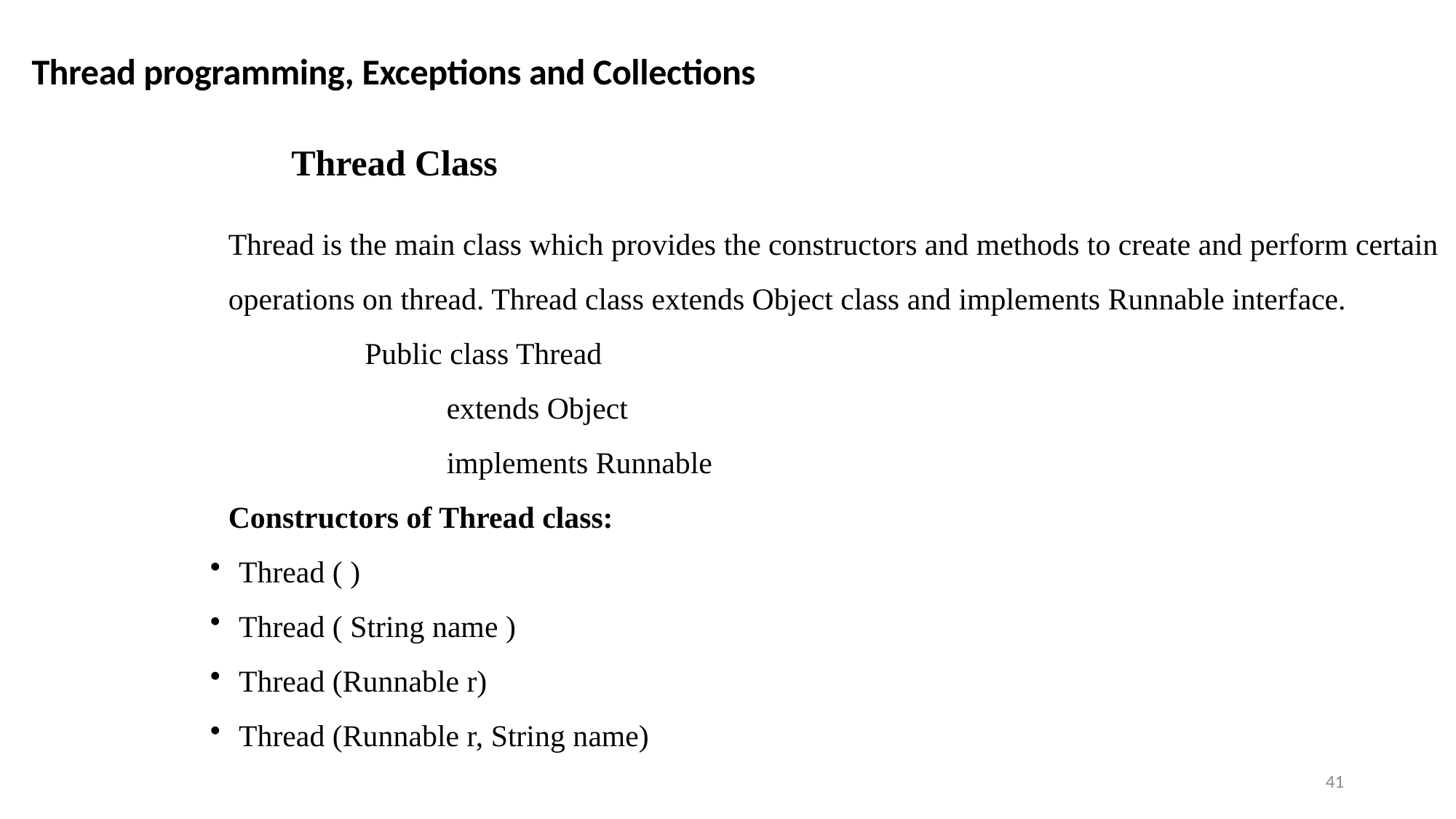

Thread programming, Exceptions and Collections
Thread Class
Thread is the main class which provides the constructors and methods to create and perform certain operations on thread. Thread class extends Object class and implements Runnable interface.
Public class Thread
extends Object
implements Runnable
Constructors of Thread class:
Thread ( )
Thread ( String name )
Thread (Runnable r)
Thread (Runnable r, String name)
41